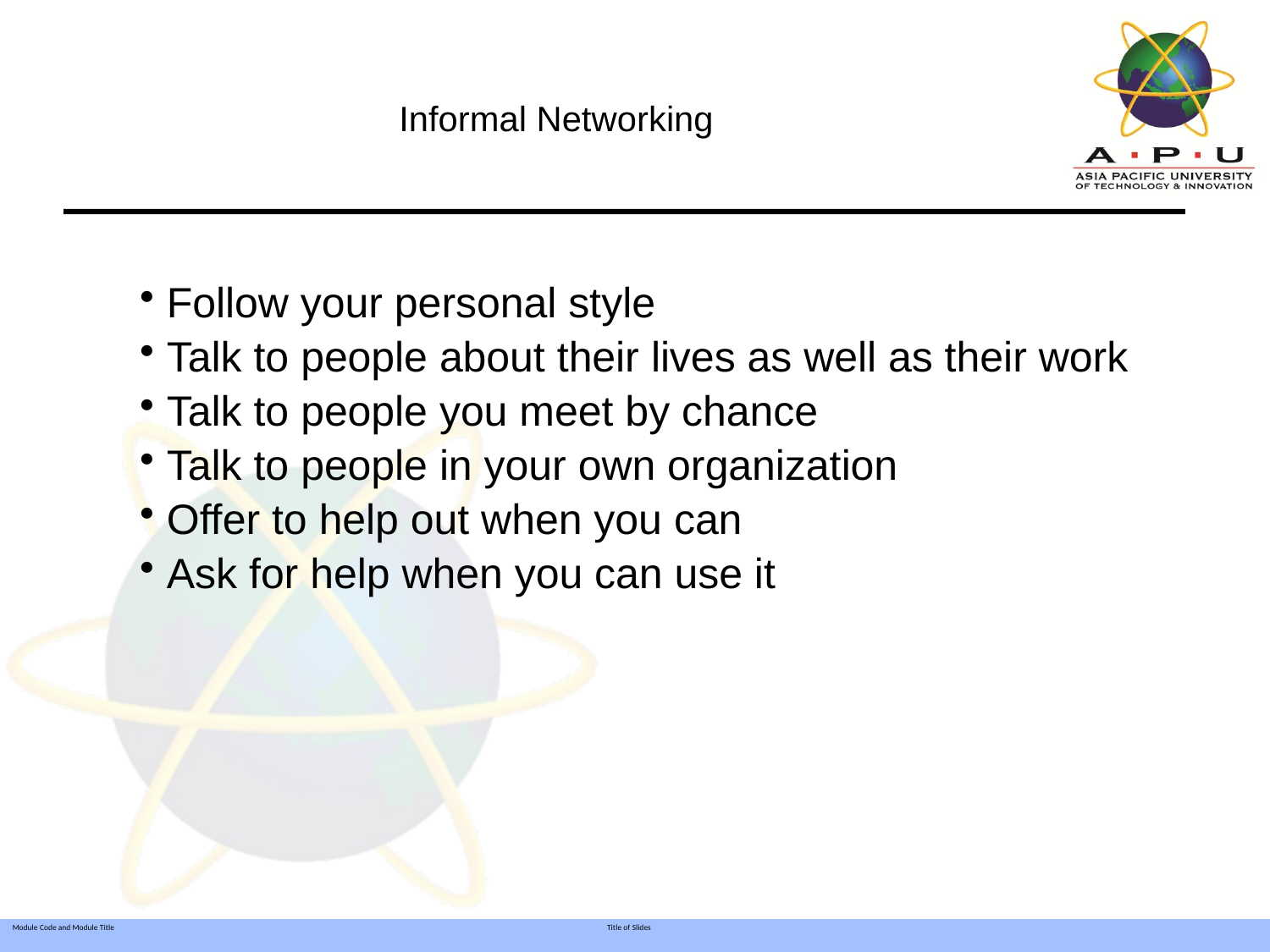

# Informal Networking

Follow your personal style
Talk to people about their lives as well as their work
Talk to people you meet by chance
Talk to people in your own organization
Offer to help out when you can
Ask for help when you can use it